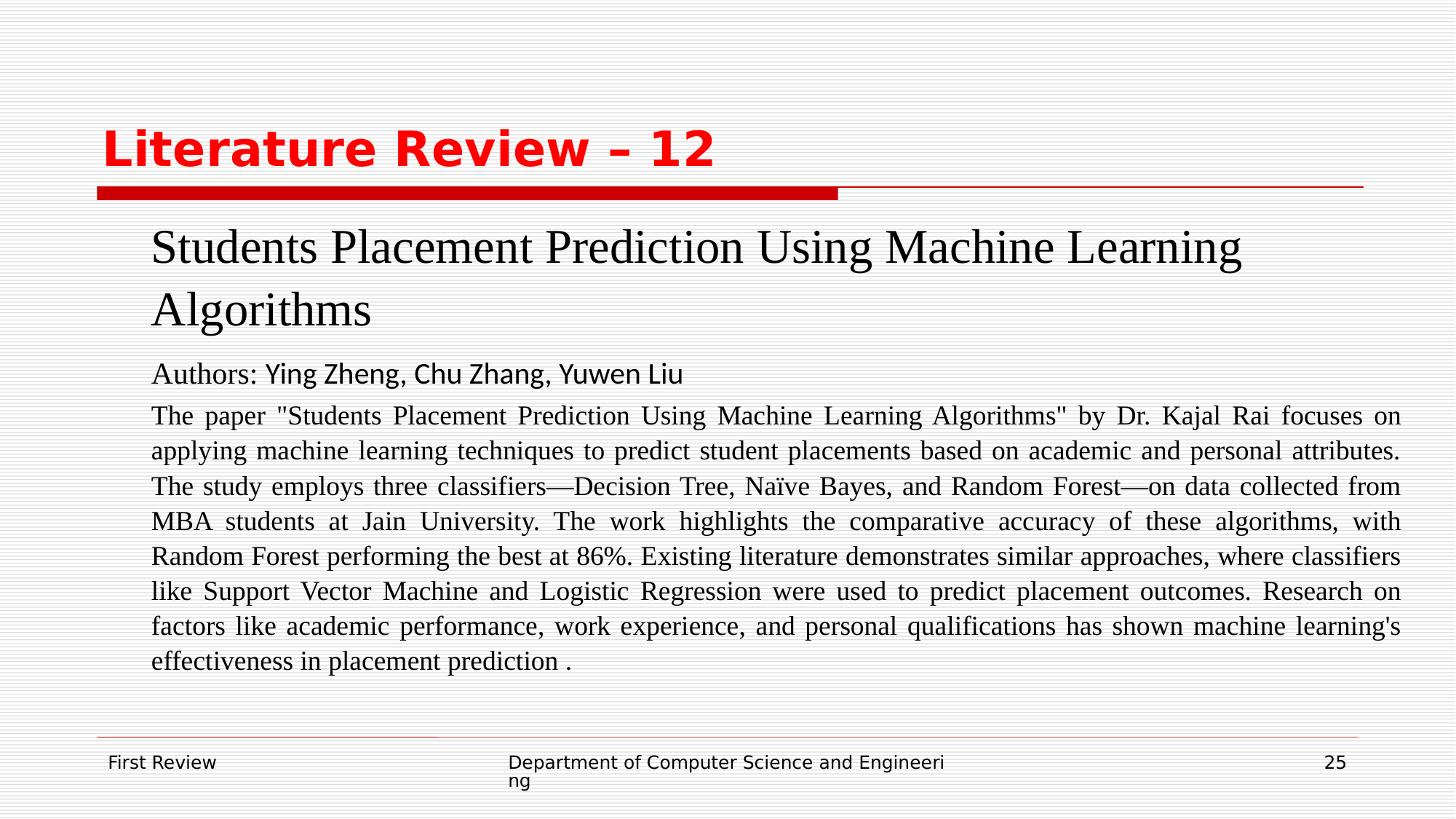

# Literature Review – 12
Students Placement Prediction Using Machine Learning Algorithms
Authors: Ying Zheng, Chu Zhang, Yuwen Liu
The paper "Students Placement Prediction Using Machine Learning Algorithms" by Dr. Kajal Rai focuses on applying machine learning techniques to predict student placements based on academic and personal attributes. The study employs three classifiers—Decision Tree, Naïve Bayes, and Random Forest—on data collected from MBA students at Jain University. The work highlights the comparative accuracy of these algorithms, with Random Forest performing the best at 86%. Existing literature demonstrates similar approaches, where classifiers like Support Vector Machine and Logistic Regression were used to predict placement outcomes. Research on factors like academic performance, work experience, and personal qualifications has shown machine learning's effectiveness in placement prediction .

First Review
Department of Computer Science and Engineering
25